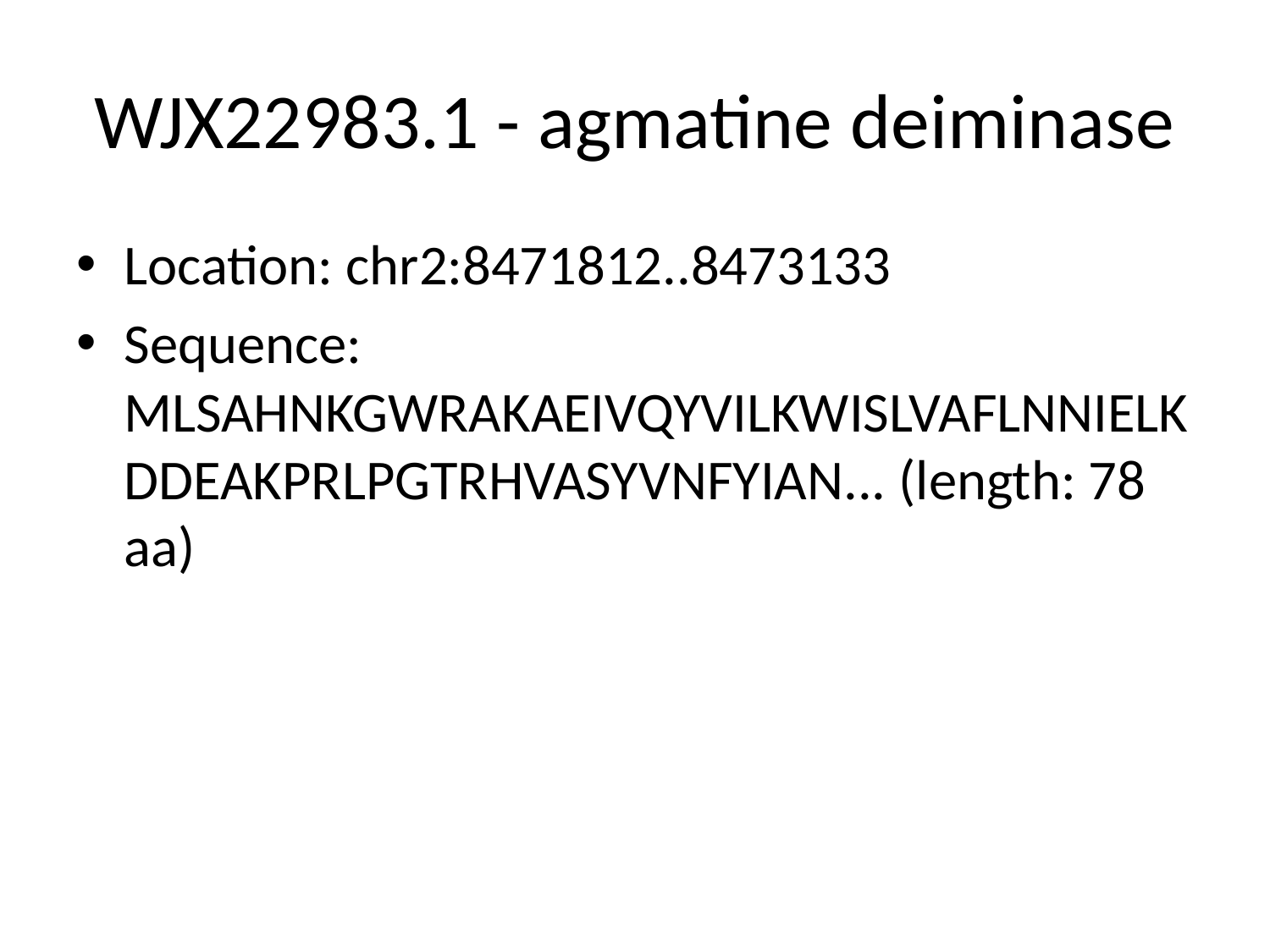

# WJX22983.1 - agmatine deiminase
Location: chr2:8471812..8473133
Sequence: MLSAHNKGWRAKAEIVQYVILKWISLVAFLNNIELKDDEAKPRLPGTRHVASYVNFYIAN... (length: 78 aa)